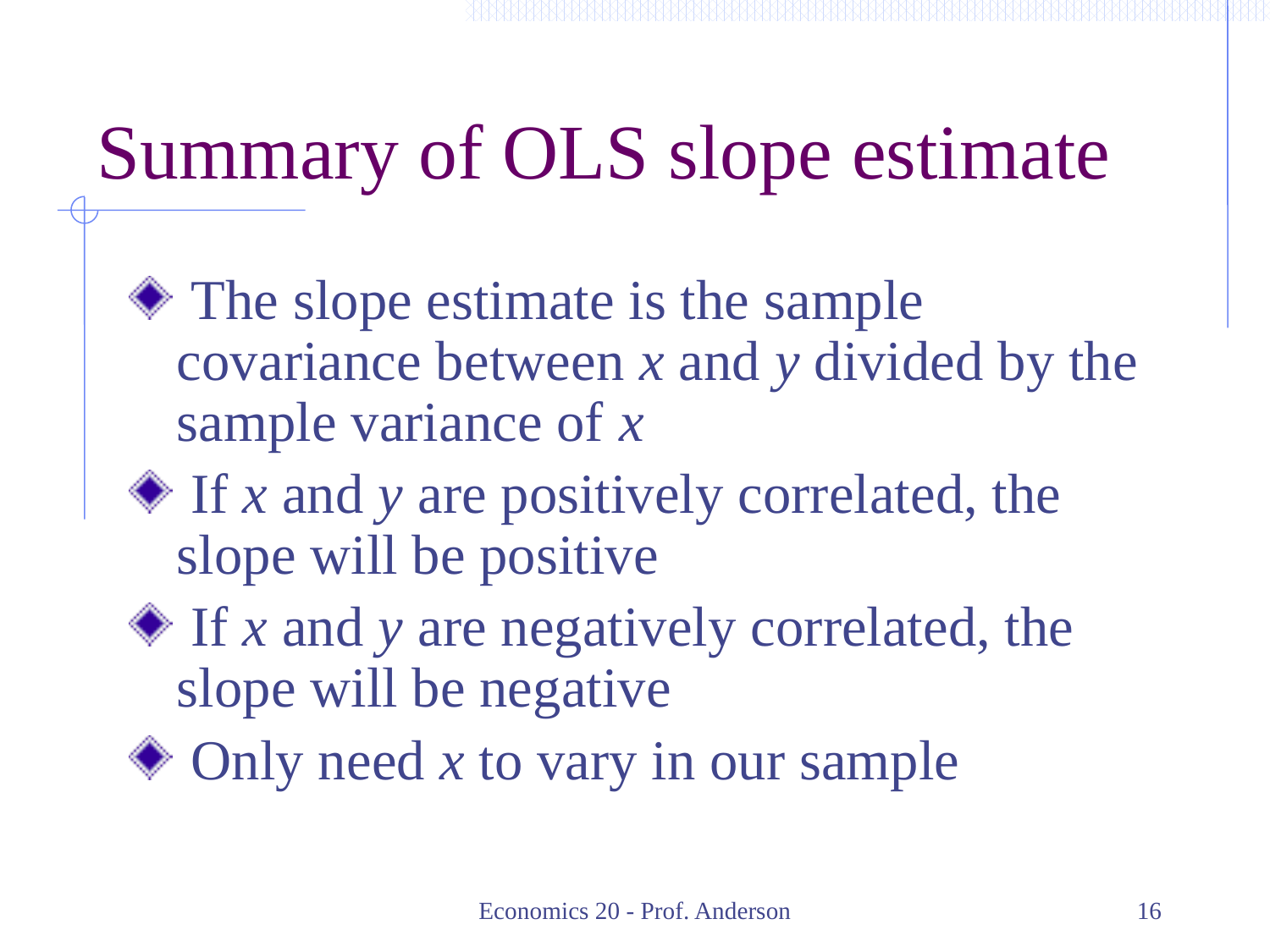

# Summary of OLS slope estimate
 The slope estimate is the sample covariance between x and y divided by the sample variance of x
 If x and y are positively correlated, the slope will be positive
 If x and y are negatively correlated, the slope will be negative
 Only need x to vary in our sample
Economics 20 - Prof. Anderson
16